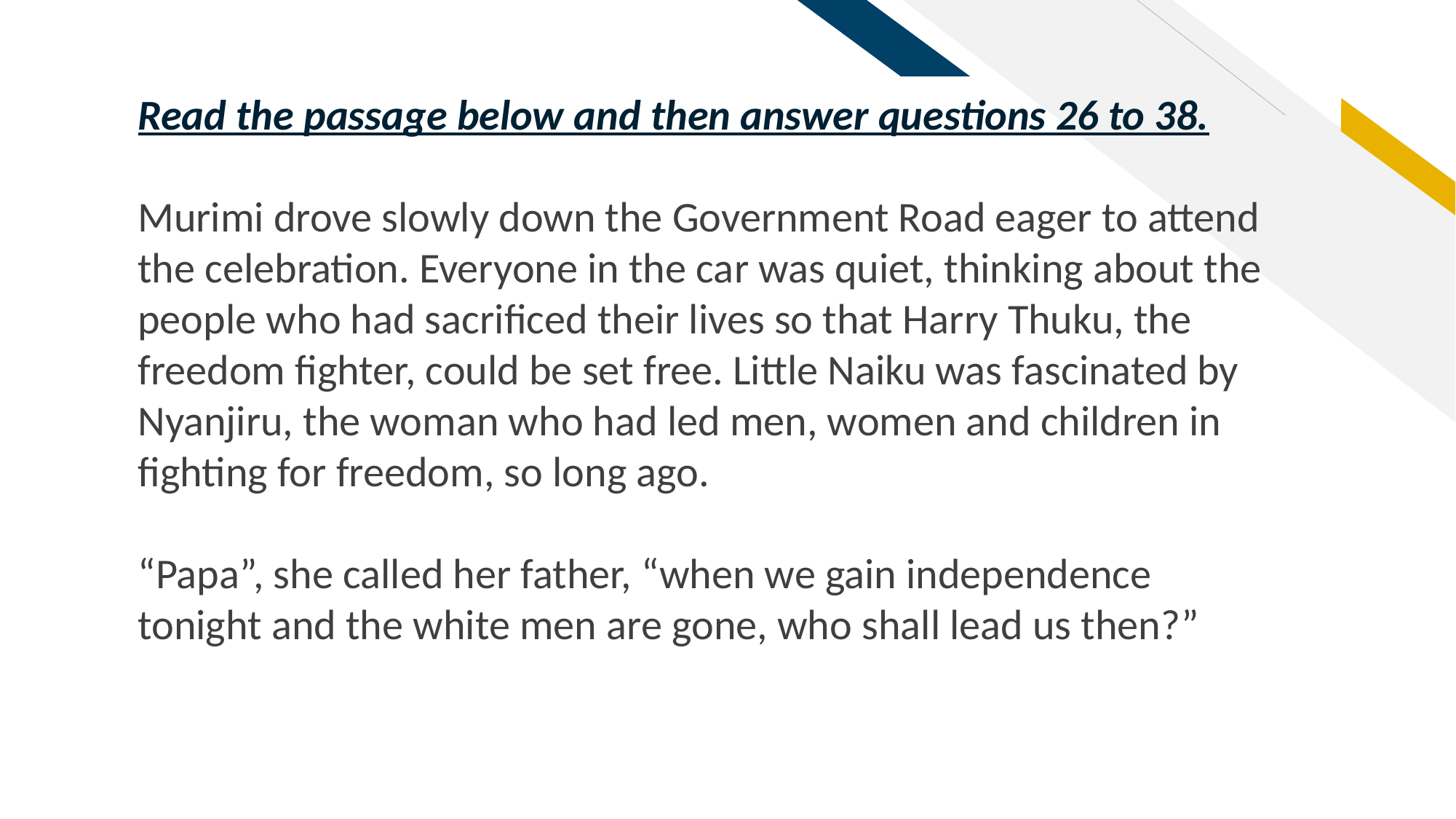

Read the passage below and then answer questions 26 to 38.

Murimi drove slowly down the Government Road eager to attend the celebration. Everyone in the car was quiet, thinking about the people who had sacrificed their lives so that Harry Thuku, the freedom fighter, could be set free. Little Naiku was fascinated by Nyanjiru, the woman who had led men, women and children in fighting for freedom, so long ago.

“Papa”, she called her father, “when we gain independence tonight and the white men are gone, who shall lead us then?”